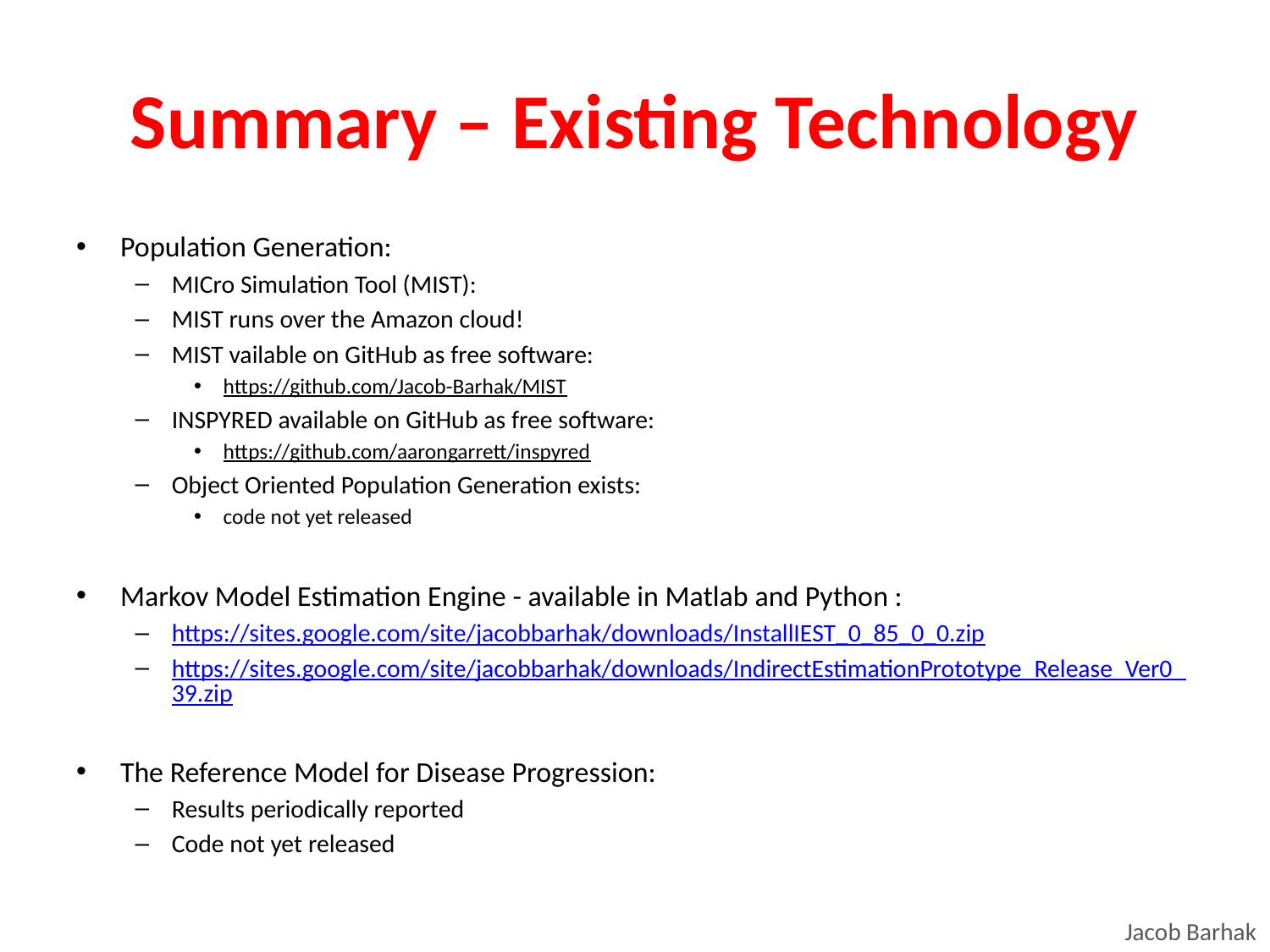

# Summary – Existing Technology
Population Generation:
MICro Simulation Tool (MIST):
MIST runs over the Amazon cloud!
MIST vailable on GitHub as free software:
https://github.com/Jacob-Barhak/MIST
INSPYRED available on GitHub as free software:
https://github.com/aarongarrett/inspyred
Object Oriented Population Generation exists:
code not yet released

Markov Model Estimation Engine - available in Matlab and Python :
https://sites.google.com/site/jacobbarhak/downloads/InstallIEST_0_85_0_0.zip
https://sites.google.com/site/jacobbarhak/downloads/IndirectEstimationPrototype_Release_Ver0_39.zip

The Reference Model for Disease Progression:
Results periodically reported
Code not yet released